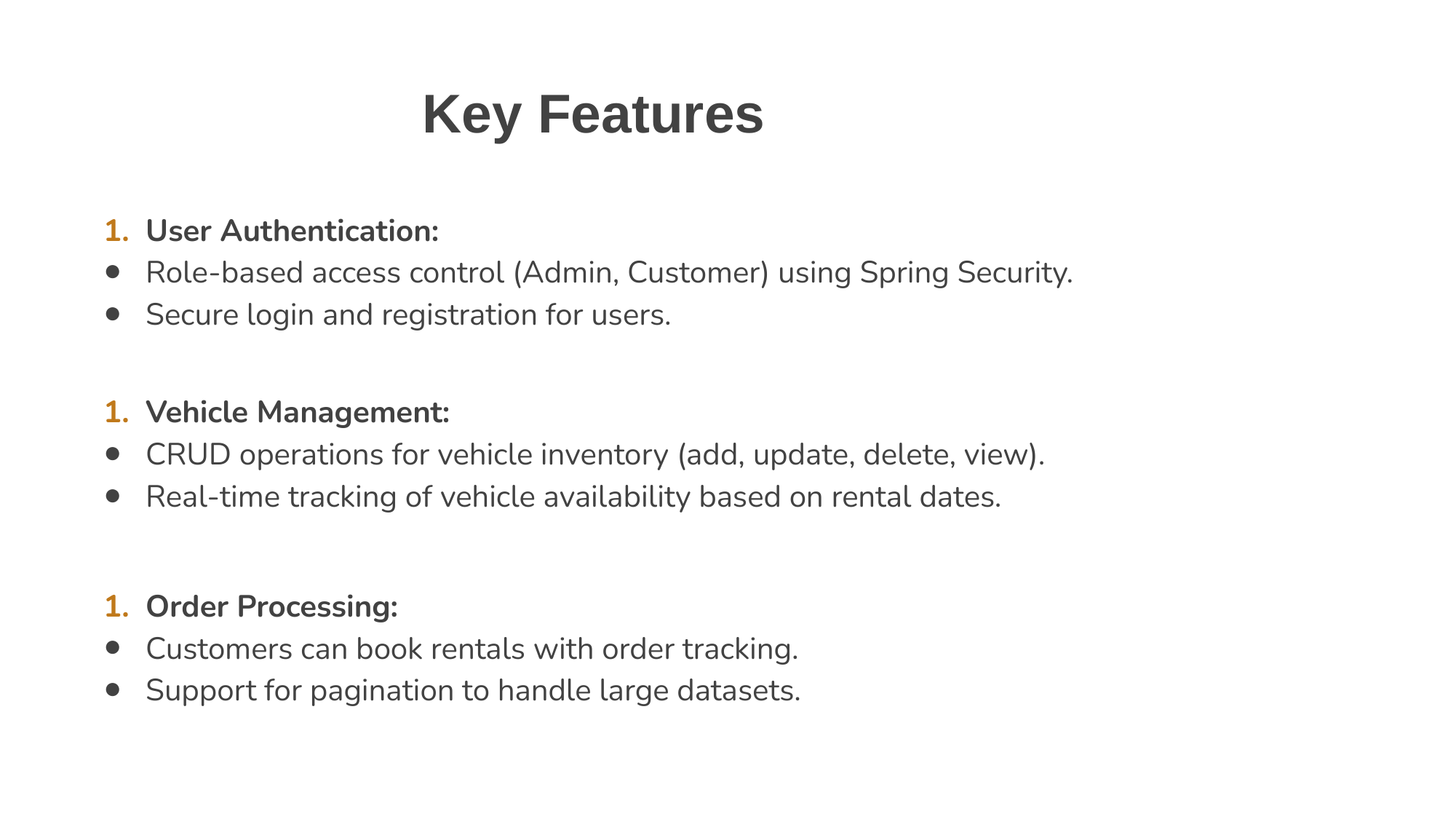

# Key Features
User Authentication:
Role-based access control (Admin, Customer) using Spring Security.
Secure login and registration for users.

Vehicle Management:
CRUD operations for vehicle inventory (add, update, delete, view).
Real-time tracking of vehicle availability based on rental dates.

Order Processing:
Customers can book rentals with order tracking.
Support for pagination to handle large datasets.